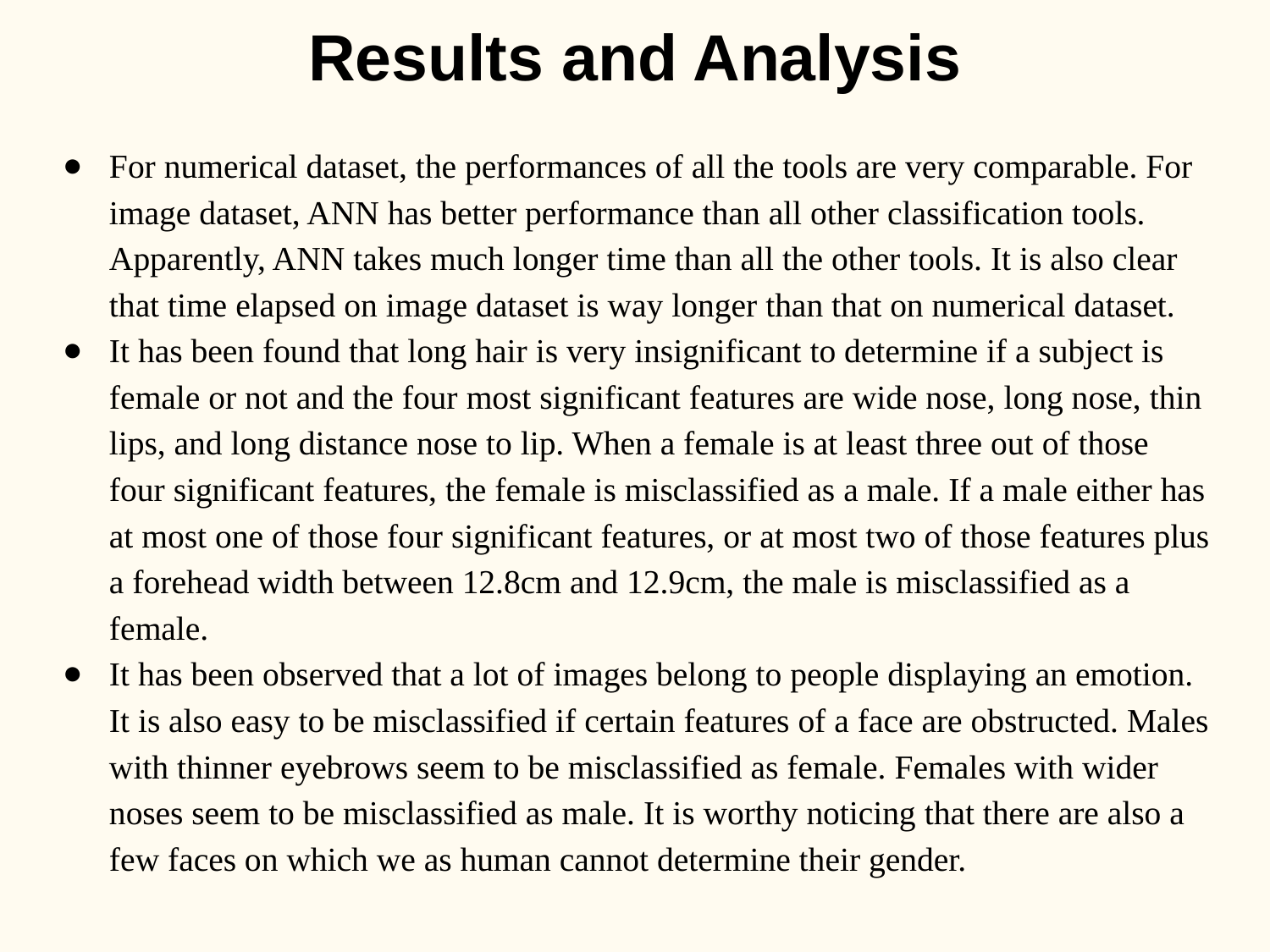

# Results and Analysis
For numerical dataset, the performances of all the tools are very comparable. For image dataset, ANN has better performance than all other classification tools. Apparently, ANN takes much longer time than all the other tools. It is also clear that time elapsed on image dataset is way longer than that on numerical dataset.
It has been found that long hair is very insignificant to determine if a subject is female or not and the four most significant features are wide nose, long nose, thin lips, and long distance nose to lip. When a female is at least three out of those four significant features, the female is misclassified as a male. If a male either has at most one of those four significant features, or at most two of those features plus a forehead width between 12.8cm and 12.9cm, the male is misclassified as a female.
It has been observed that a lot of images belong to people displaying an emotion. It is also easy to be misclassified if certain features of a face are obstructed. Males with thinner eyebrows seem to be misclassified as female. Females with wider noses seem to be misclassified as male. It is worthy noticing that there are also a few faces on which we as human cannot determine their gender.